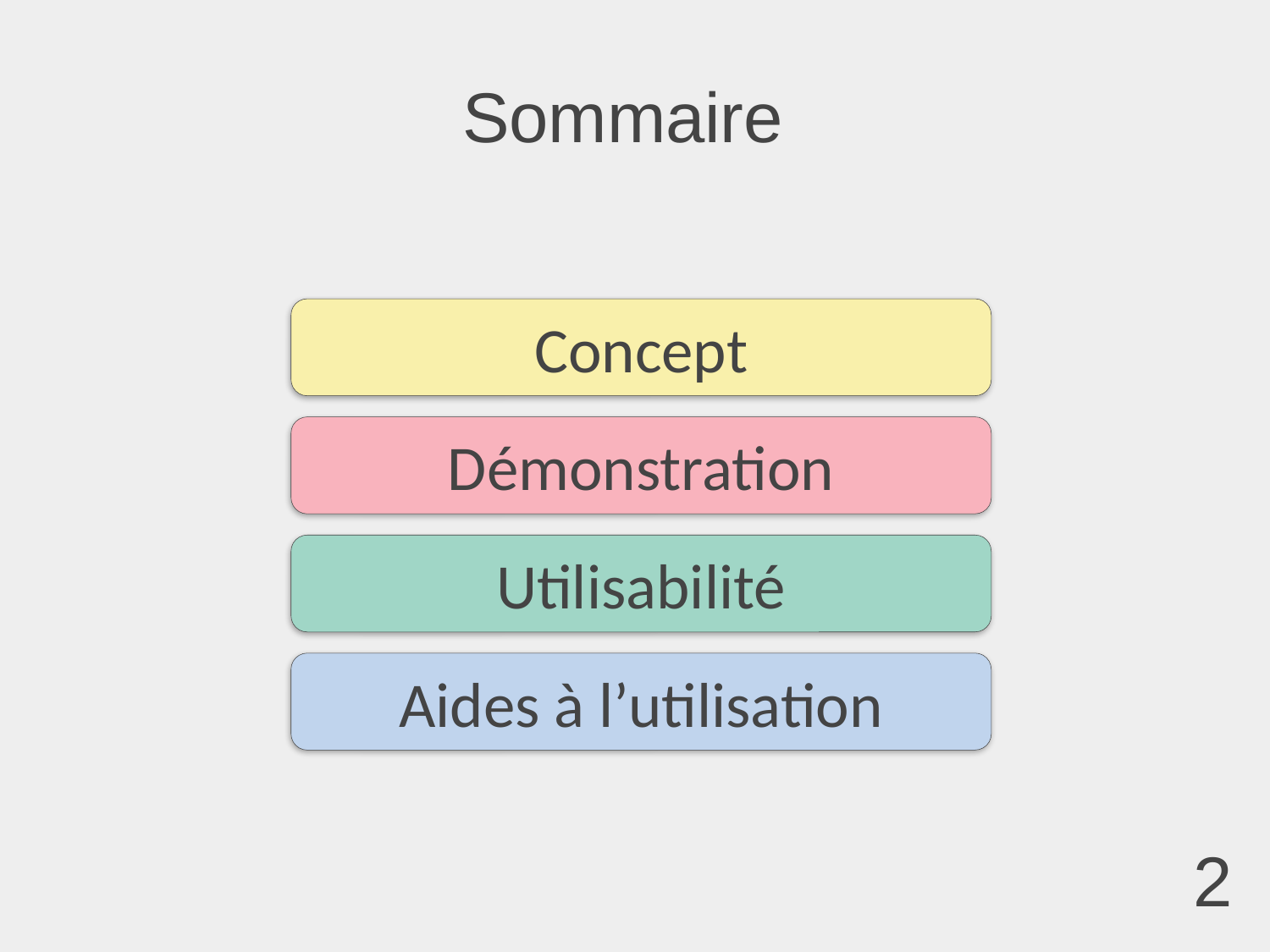

Sommaire
Concept
Démonstration
Utilisabilité
Aides à l’utilisation
2